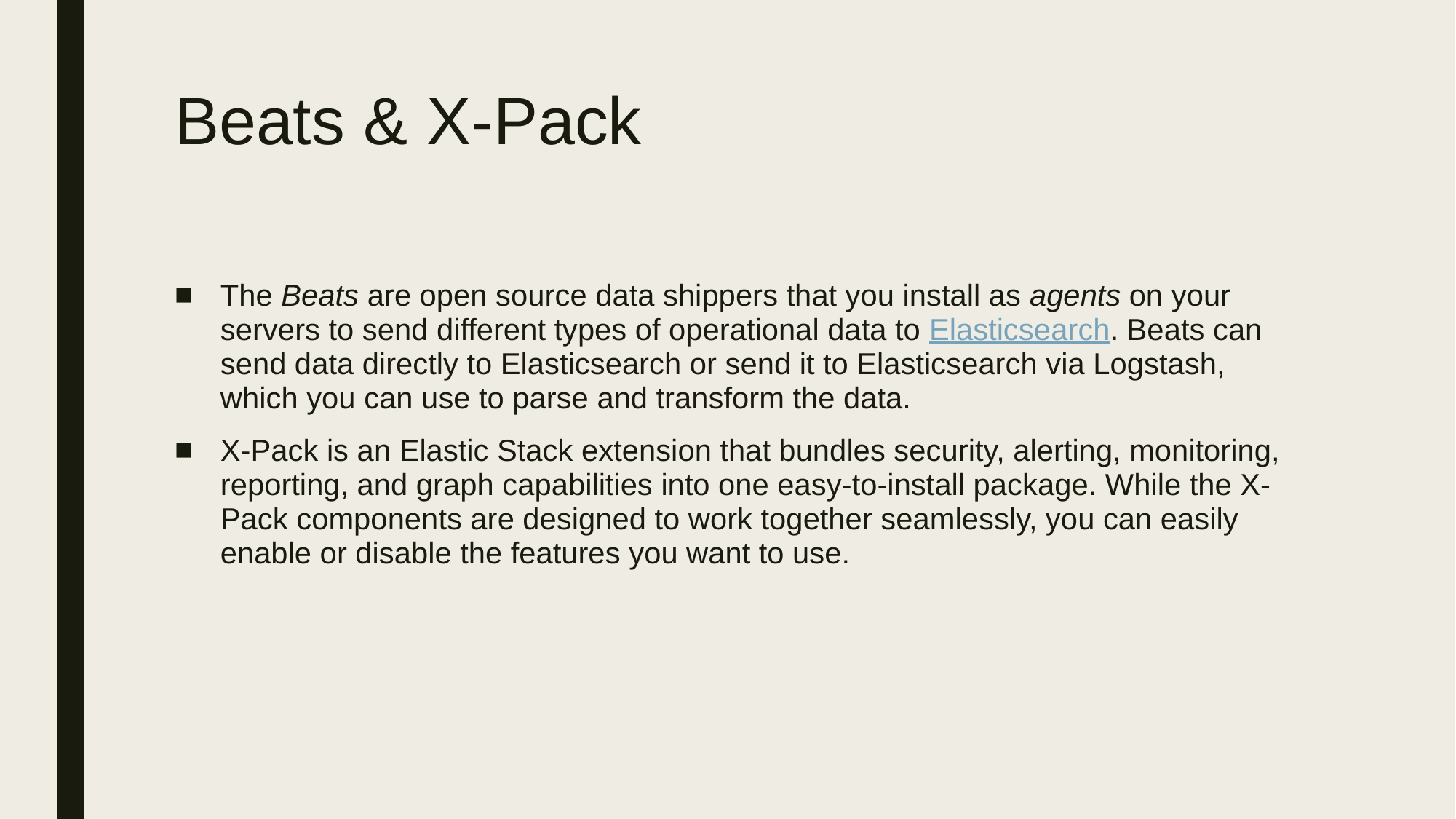

# Beats & X-Pack
The Beats are open source data shippers that you install as agents on your servers to send different types of operational data to Elasticsearch. Beats can send data directly to Elasticsearch or send it to Elasticsearch via Logstash, which you can use to parse and transform the data.
X-Pack is an Elastic Stack extension that bundles security, alerting, monitoring, reporting, and graph capabilities into one easy-to-install package. While the X-Pack components are designed to work together seamlessly, you can easily enable or disable the features you want to use.